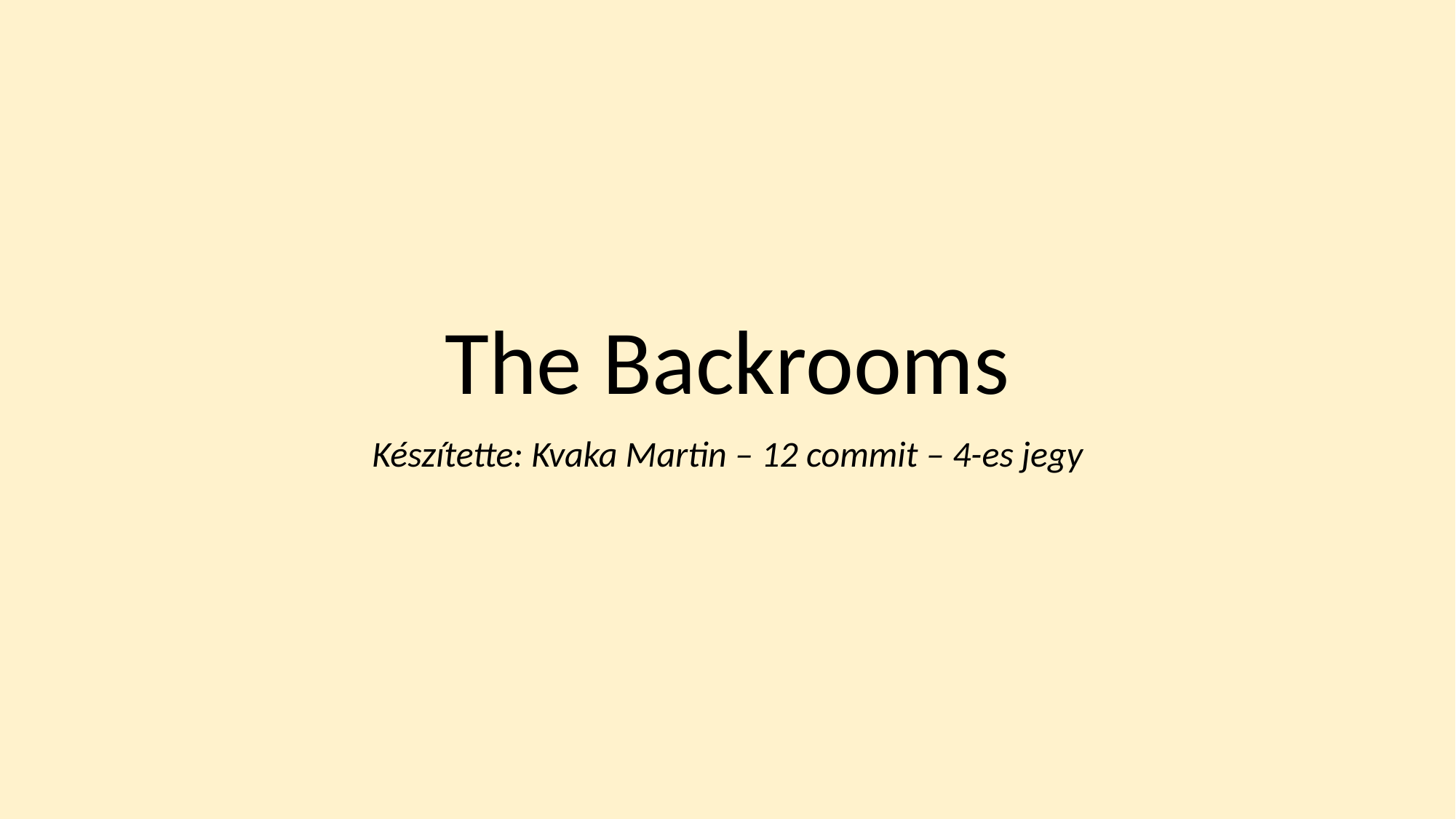

# The Backrooms
Készítette: Kvaka Martin – 12 commit – 4-es jegy